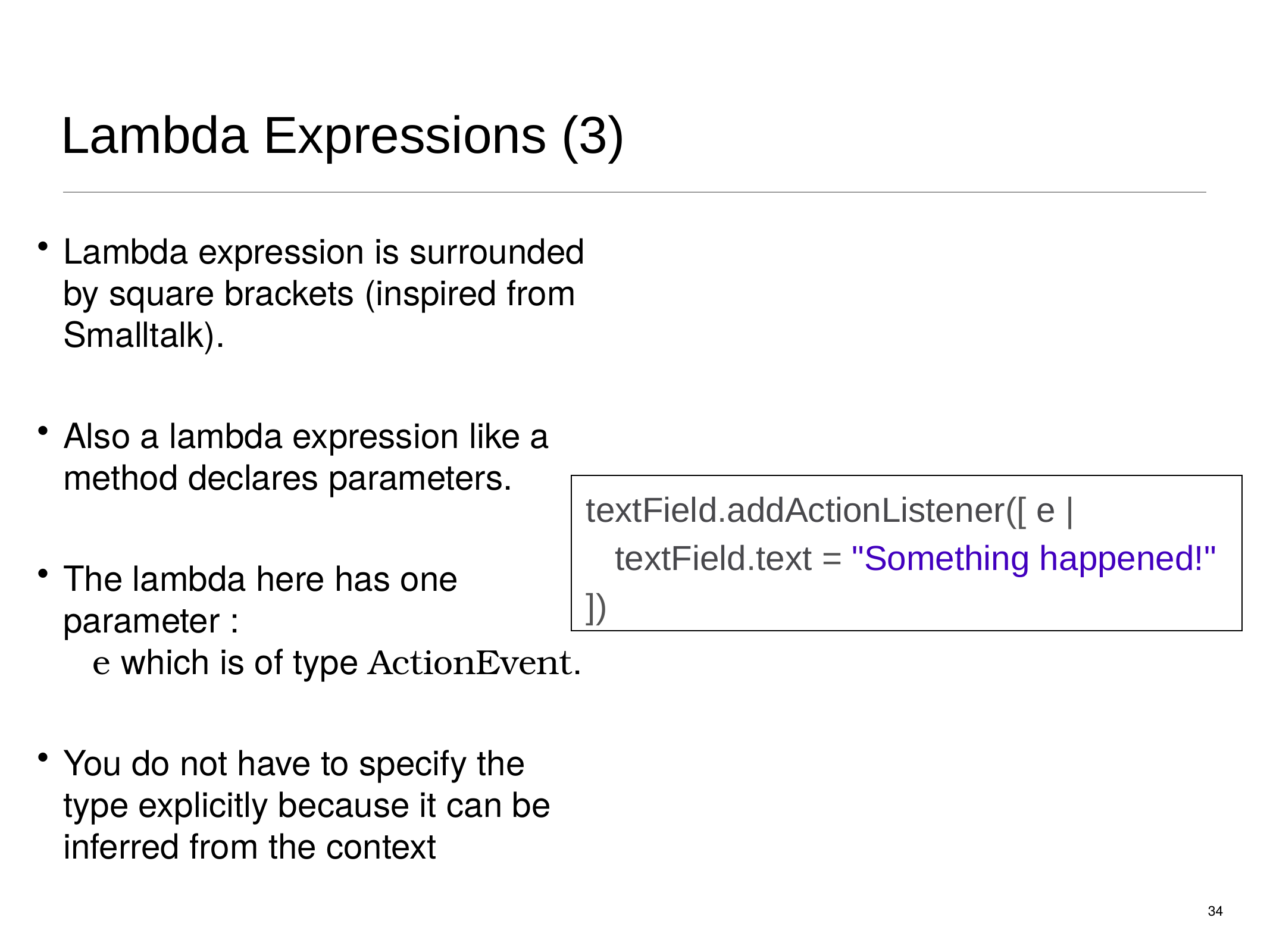

# Lambda Expressions (3)
Lambda expression is surrounded by square brackets (inspired from Smalltalk).
Also a lambda expression like a method declares parameters.
The lambda here has one parameter :
   e which is of type ActionEvent.
You do not have to specify the type explicitly because it can be inferred from the context
 textField.addActionListener([ e |
    textField.text = "Something happened!"
 ])
34